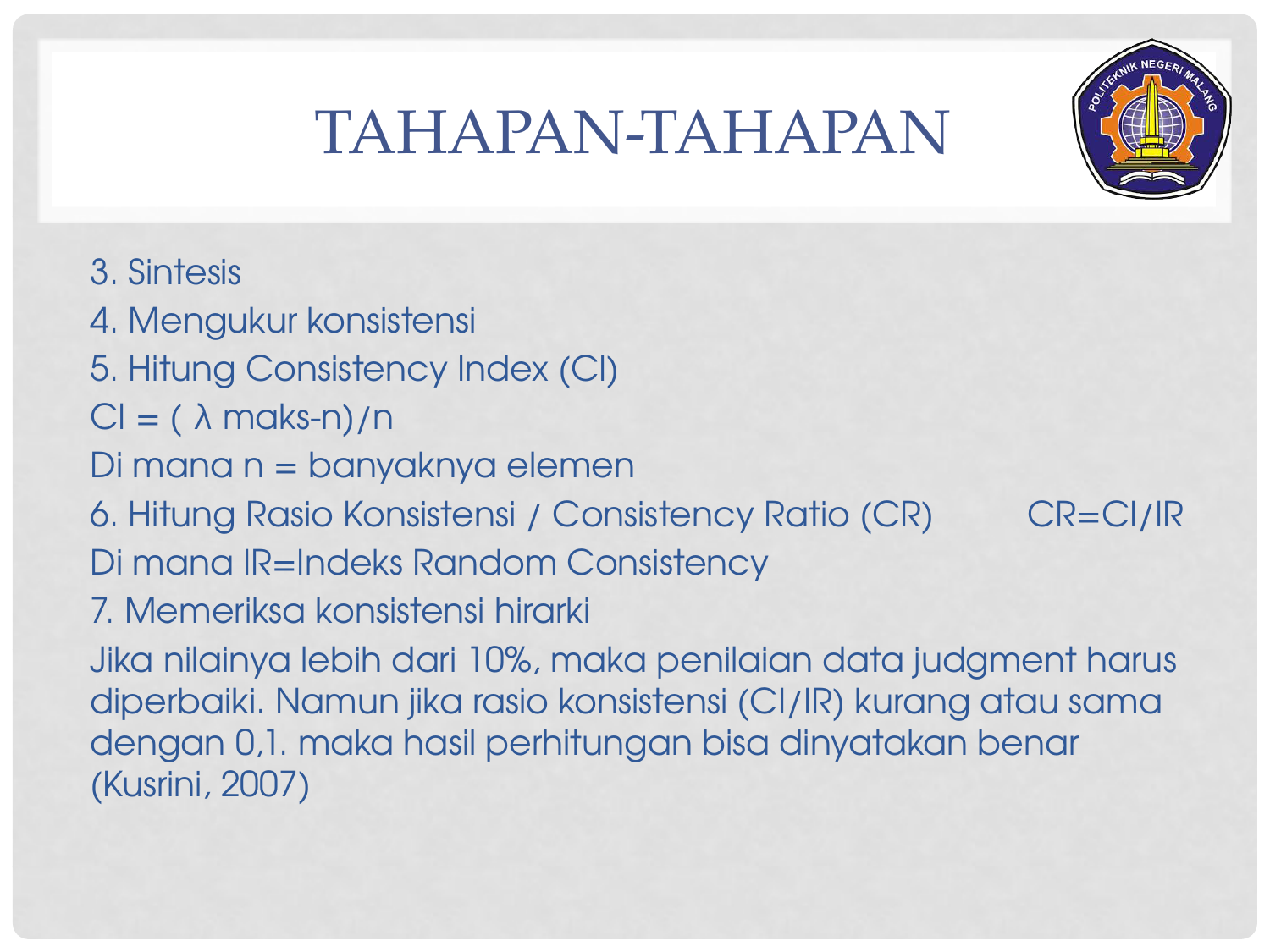

# TAHAPAN-TAHAPAN
3. Sintesis
4. Mengukur konsistensi
5. Hitung Consistency Index (CI)
	CI = ( λ maks-n)/n
	Di mana n = banyaknya elemen
6. Hitung Rasio Konsistensi / Consistency Ratio (CR) 	CR=CI/IR
	Di mana IR=Indeks Random Consistency
7. Memeriksa konsistensi hirarki
Jika nilainya lebih dari 10%, maka penilaian data judgment harus diperbaiki. Namun jika rasio konsistensi (CI/IR) kurang atau sama dengan 0,1. maka hasil perhitungan bisa dinyatakan benar (Kusrini, 2007)